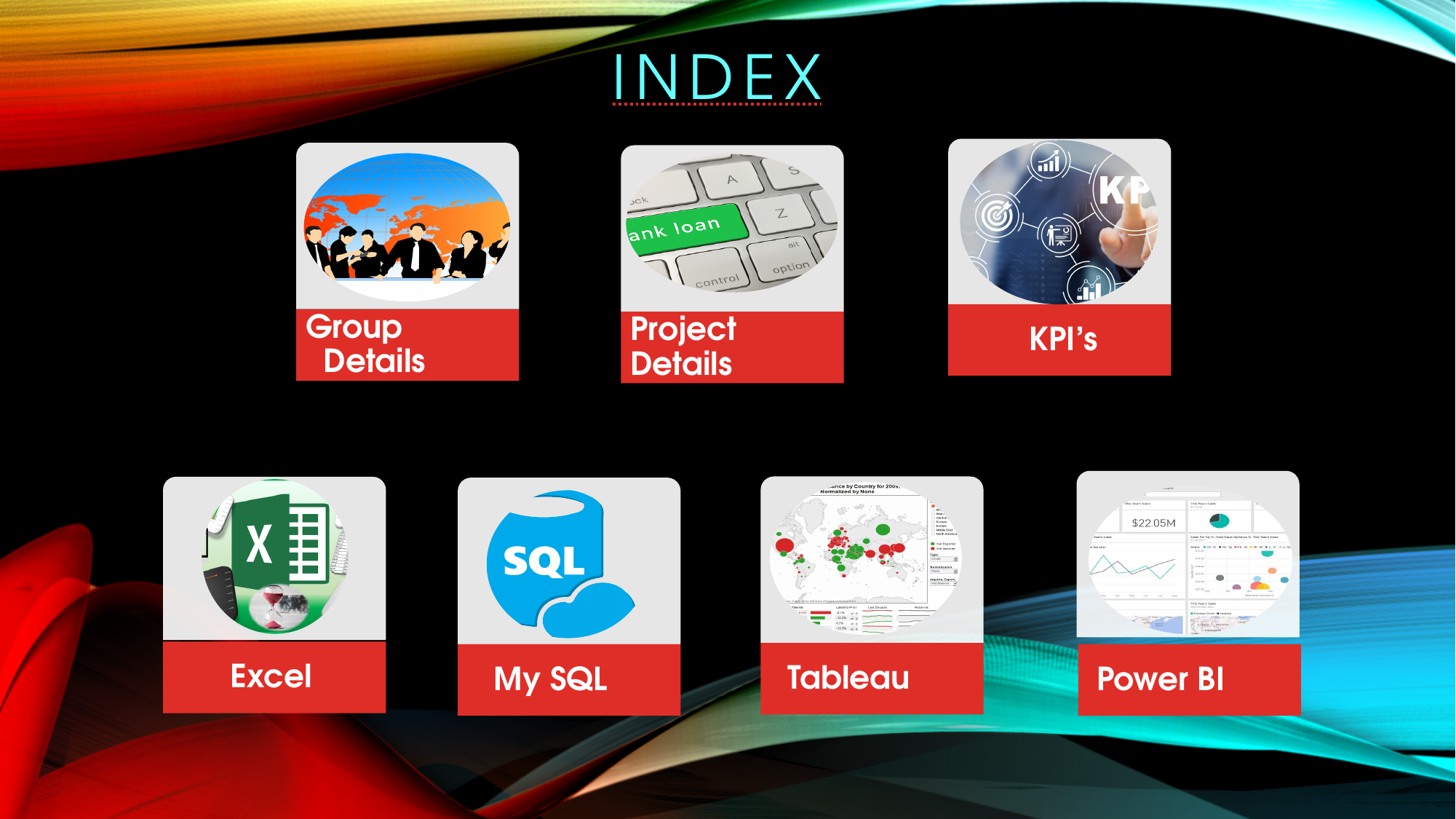

# Index
Group        Details
Project Details
        KPI’s
      Excel
   My SQL
  Tableau
 Power BI